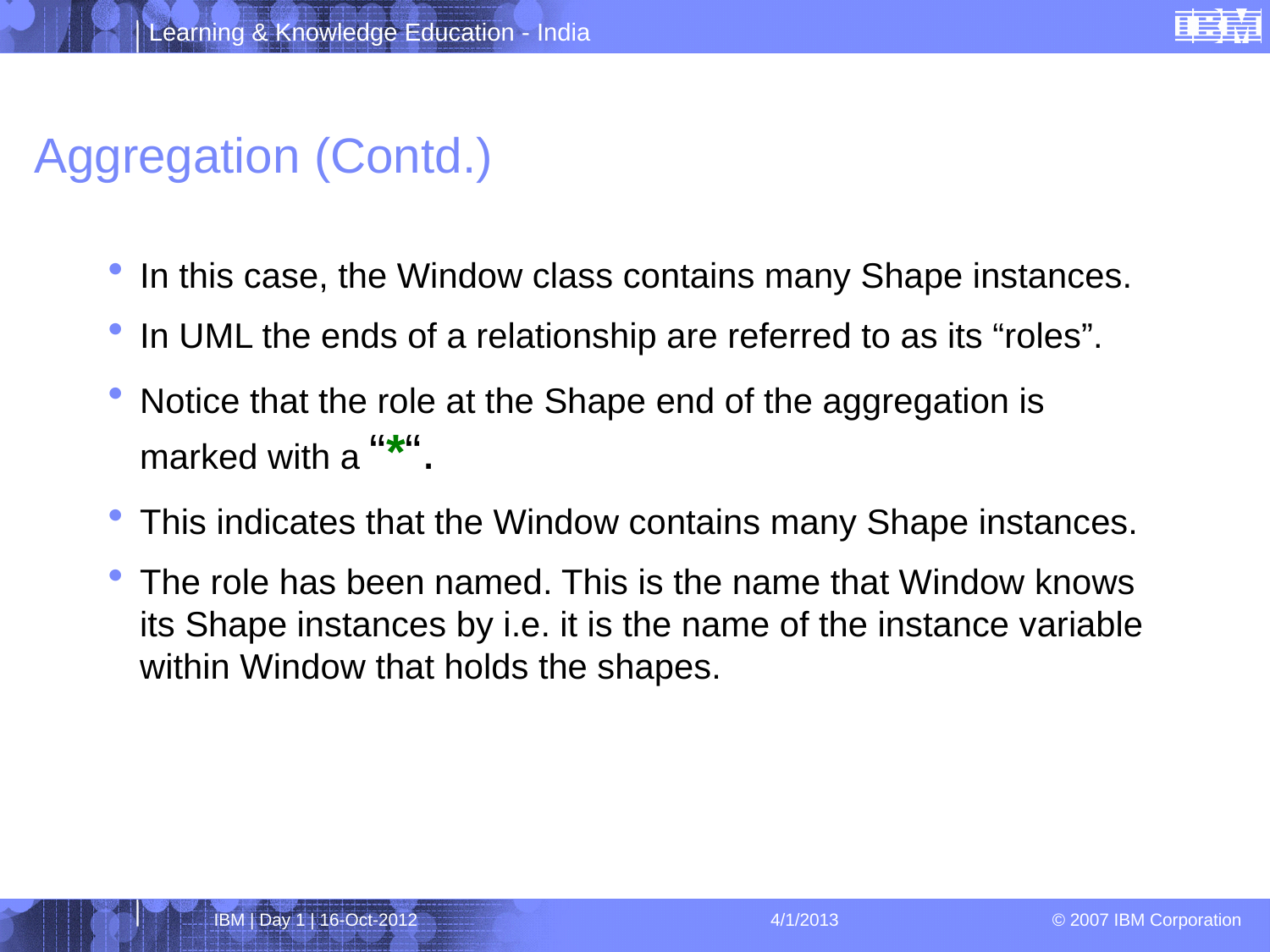

# Aggregation (Contd.)
In this case, the Window class contains many Shape instances.
In UML the ends of a relationship are referred to as its “roles”.
Notice that the role at the Shape end of the aggregation is marked with a “*“.
This indicates that the Window contains many Shape instances.
The role has been named. This is the name that Window knows its Shape instances by i.e. it is the name of the instance variable within Window that holds the shapes.
IBM | Day 1 | 16-Oct-2012
4/1/2013